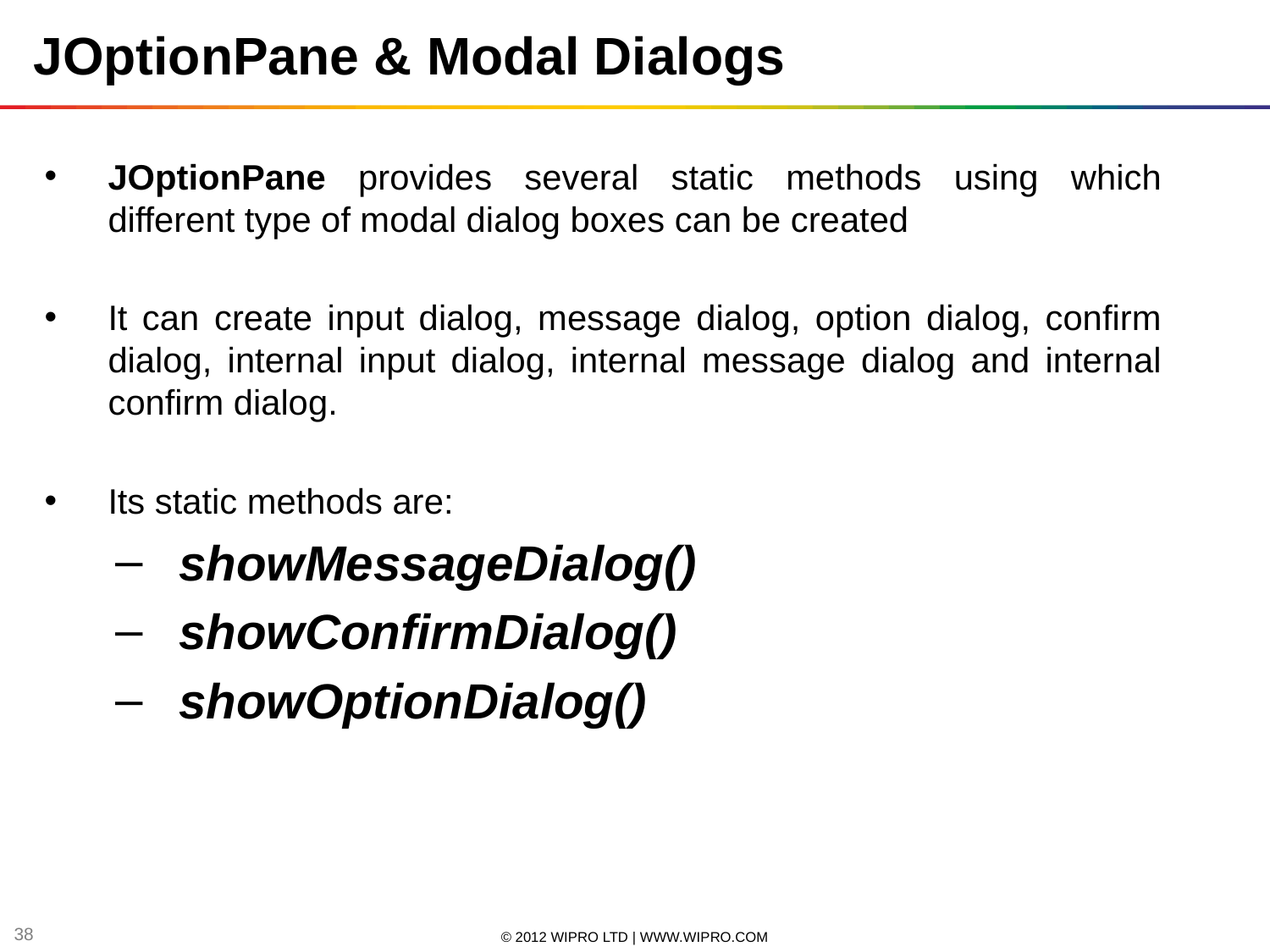

JOptionPane & Modal Dialogs
JOptionPane provides several static methods using which different type of modal dialog boxes can be created

It can create input dialog, message dialog, option dialog, confirm dialog, internal input dialog, internal message dialog and internal confirm dialog.

Its static methods are:
showMessageDialog()
showConfirmDialog()
showOptionDialog()